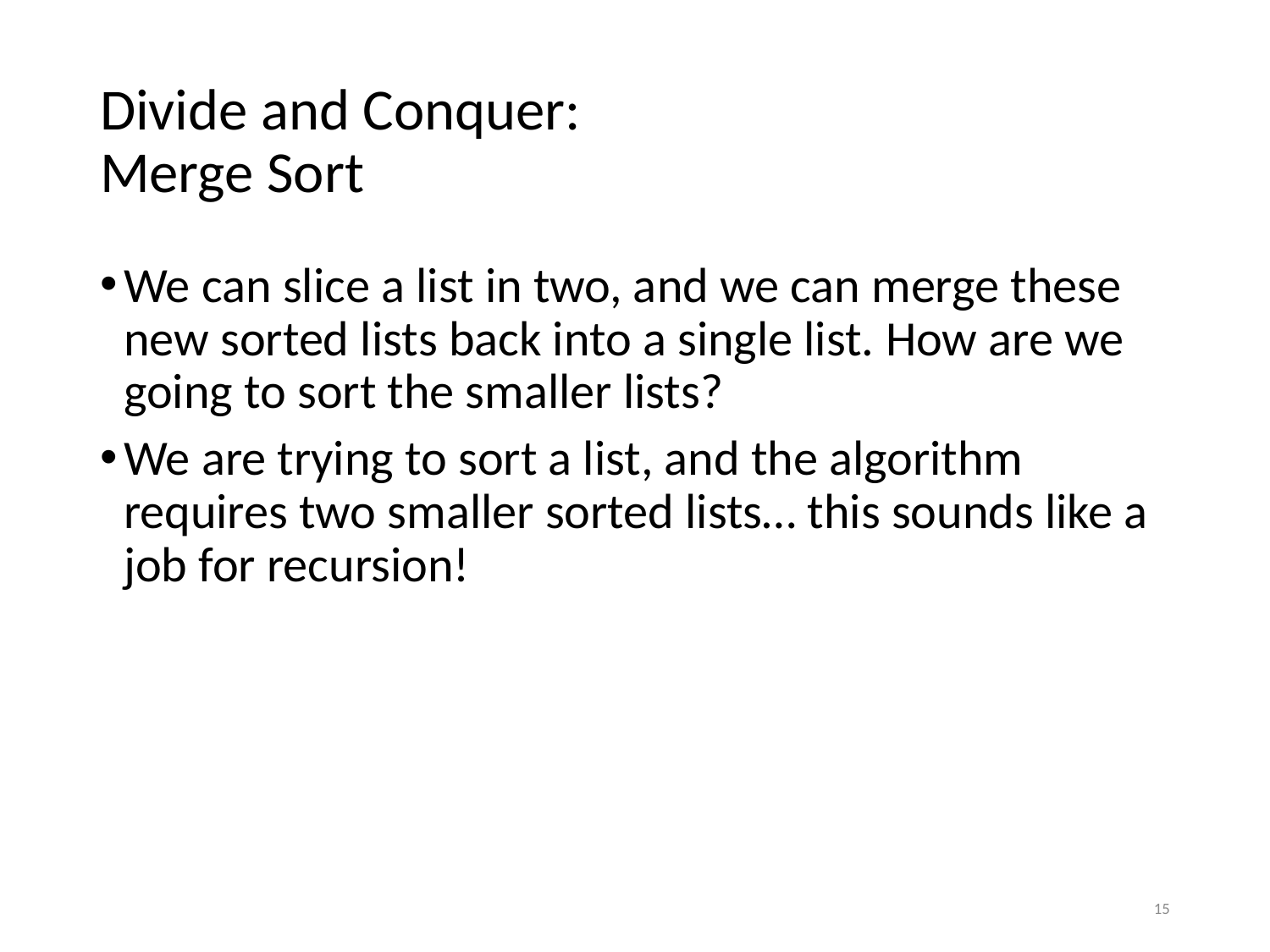

# Divide and Conquer: Merge Sort
We can slice a list in two, and we can merge these new sorted lists back into a single list. How are we going to sort the smaller lists?
We are trying to sort a list, and the algorithm requires two smaller sorted lists… this sounds like a job for recursion!
15